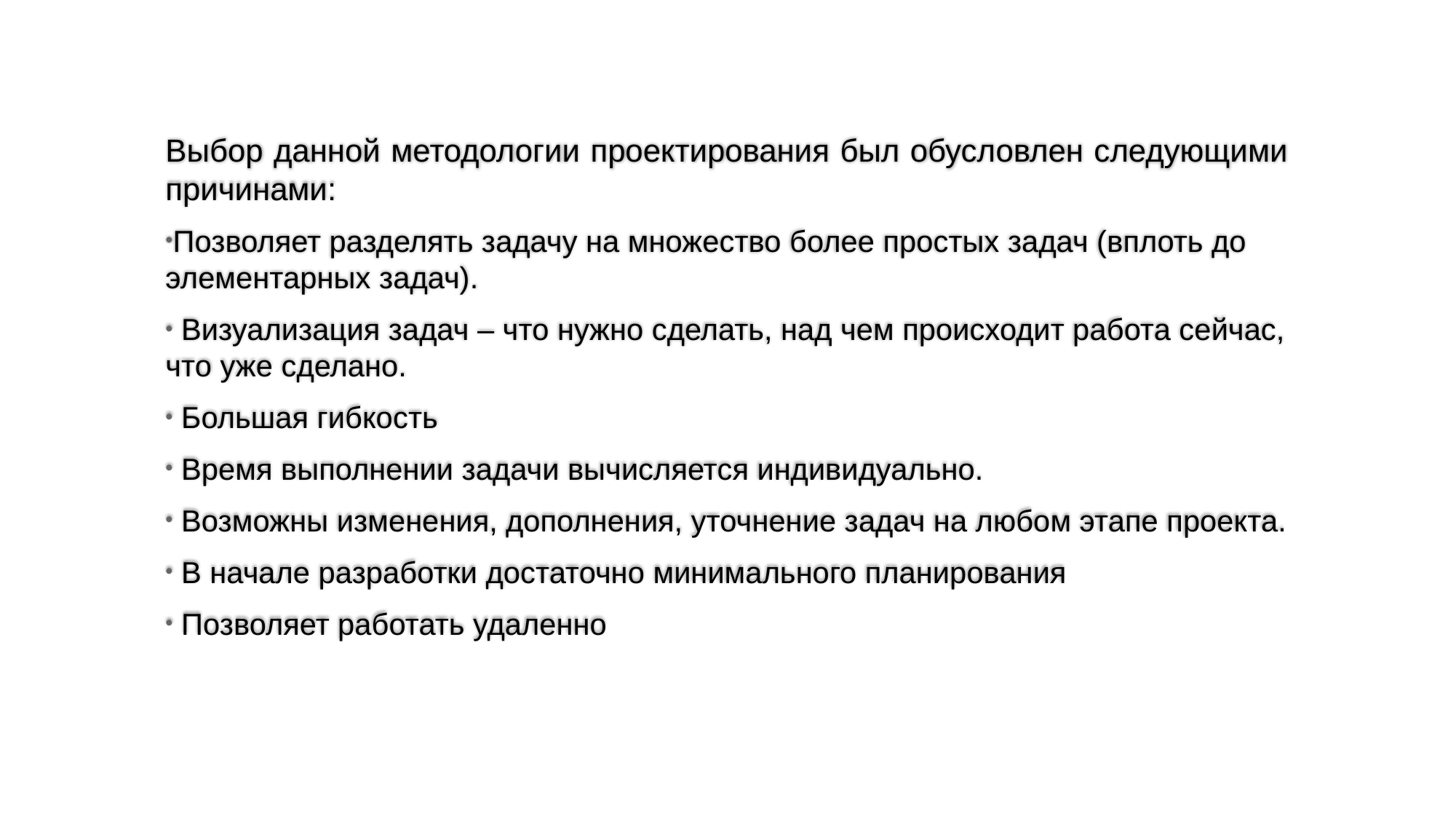

#
Выбор данной методологии проектирования был обусловлен следующими причинами:
Позволяет разделять задачу на множество более простых задач (вплоть до элементарных задач).
 Визуализация задач – что нужно сделать, над чем происходит работа сейчас, что уже сделано.
 Большая гибкость
 Время выполнении задачи вычисляется индивидуально.
 Возможны изменения, дополнения, уточнение задач на любом этапе проекта.
 В начале разработки достаточно минимального планирования
 Позволяет работать удаленно